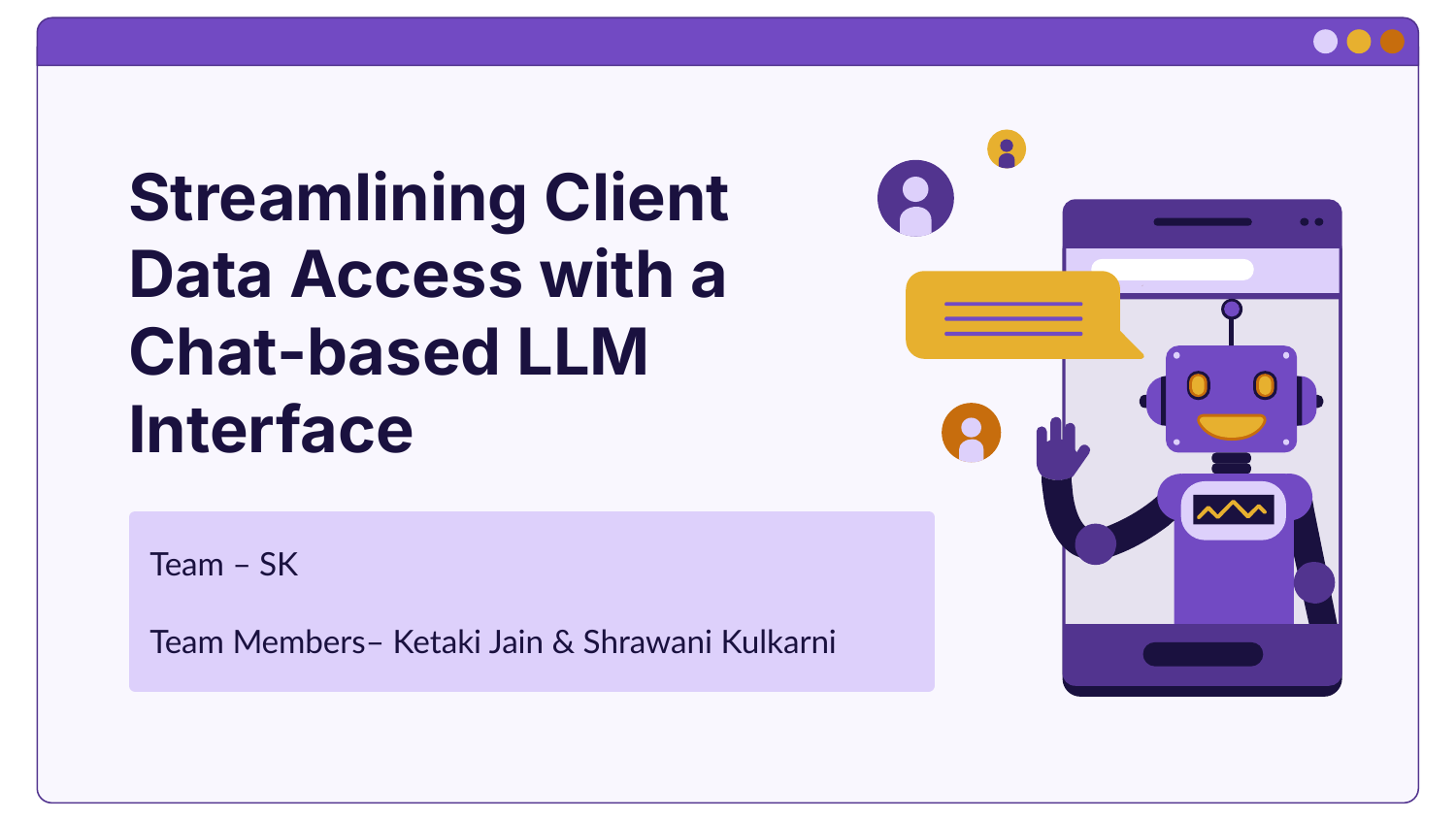

# Streamlining Client Data Access with a Chat-based LLM Interface
Team – SK

Team Members– Ketaki Jain & Shrawani Kulkarni